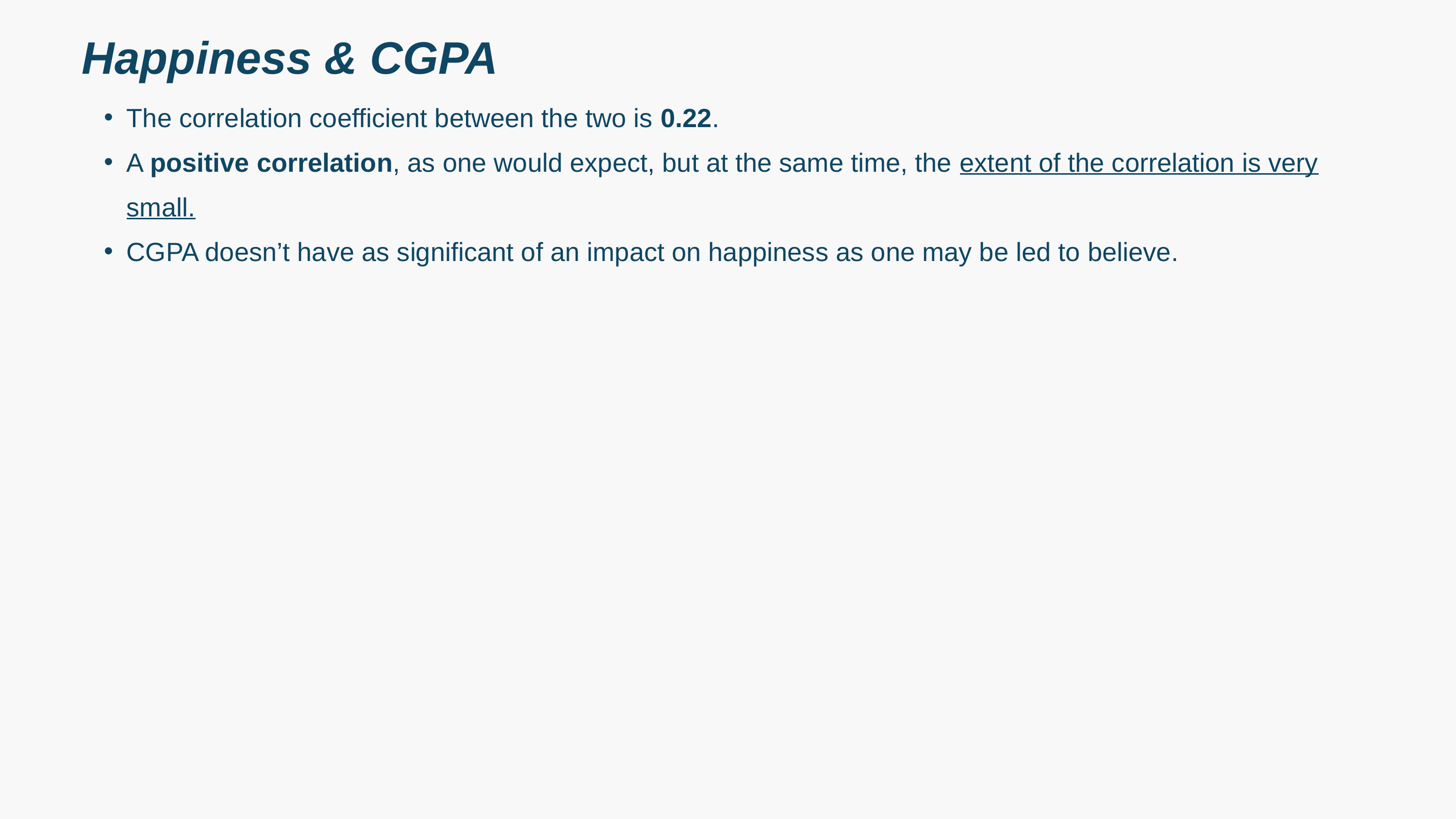

Happiness & CGPA
The correlation coefficient between the two is 0.22.
A positive correlation, as one would expect, but at the same time, the extent of the correlation is very small.
CGPA doesn’t have as significant of an impact on happiness as one may be led to believe.